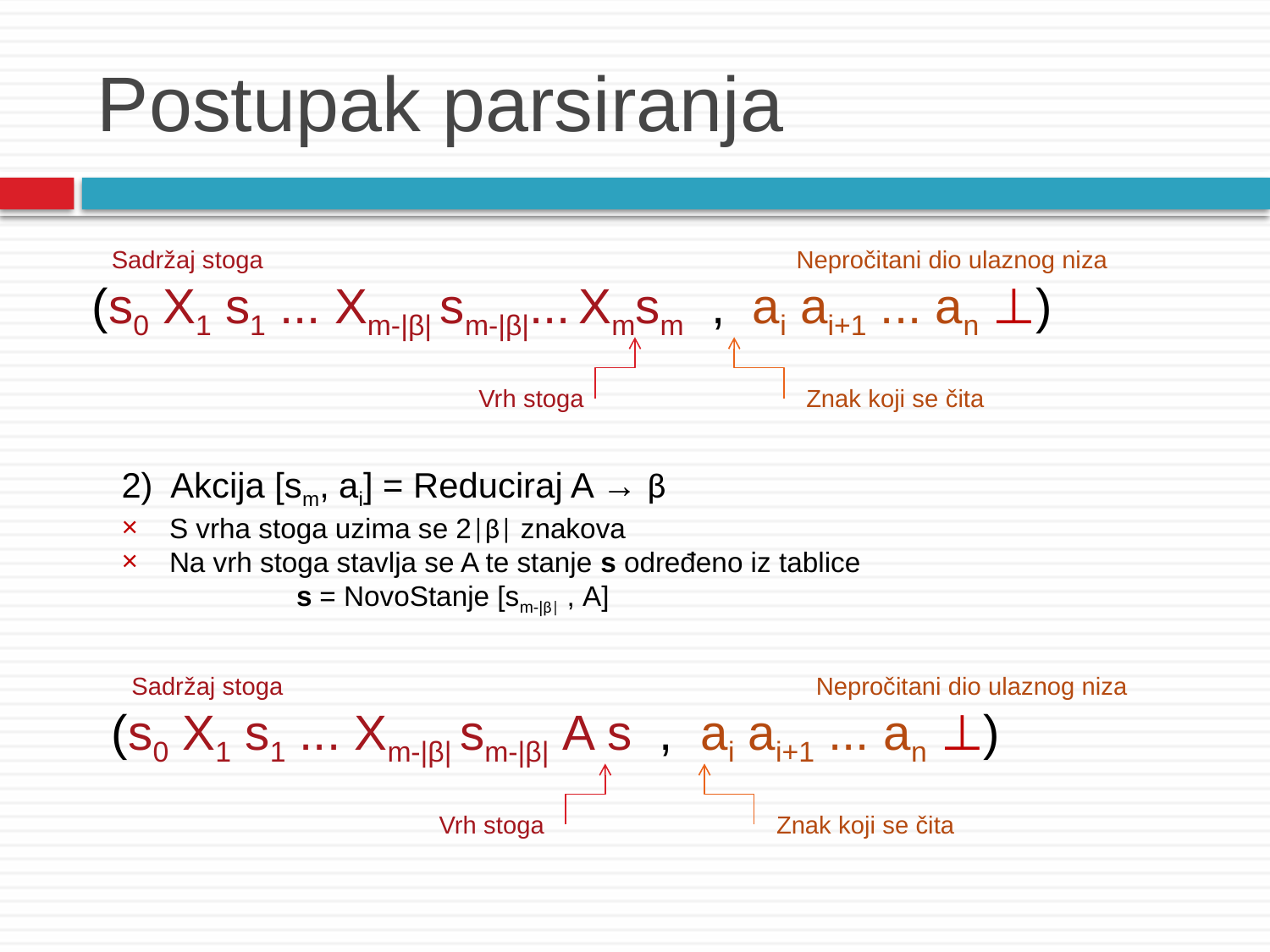

# Postupak parsiranja
Sadržaj stoga
Nepročitani dio ulaznog niza
(s0 X1 s1 ... Xm-|β| sm-|β|... Xmsm  ,  ai ai+1 ... an ⊥)
Vrh stoga
Znak koji se čita
2)  Akcija [sm, ai] = Reduciraj A → β
S vrha stoga uzima se 2|β| znakova
Na vrh stoga stavlja se A te stanje s određeno iz tablice
		s = NovoStanje [sm-|β| , A]

Sadržaj stoga
Nepročitani dio ulaznog niza
(s0 X1 s1 ... Xm-|β| sm-|β| A s  ,  ai ai+1 ... an ⊥)
Vrh stoga
Znak koji se čita